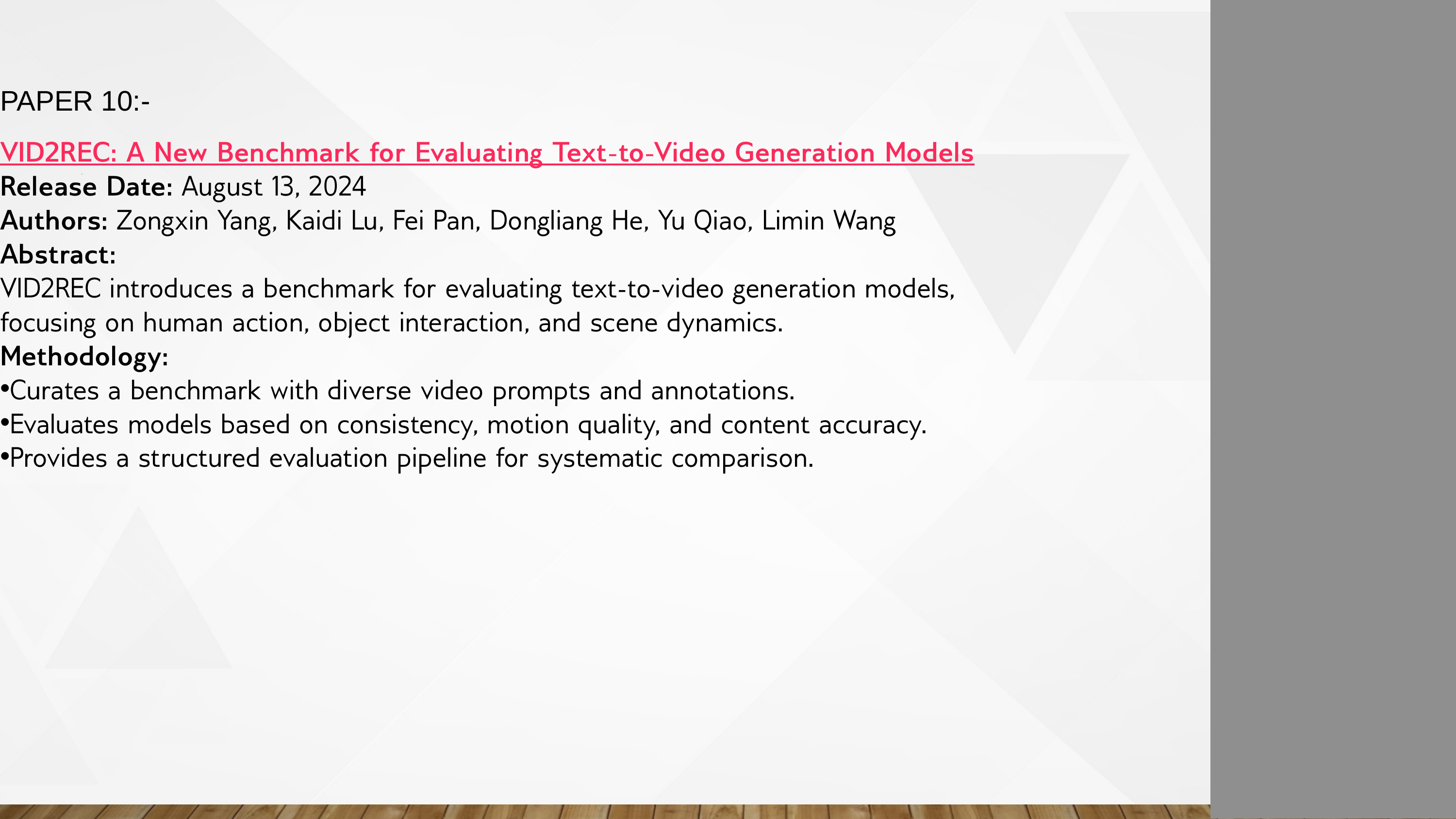

PAPER 10:-VID2REC: A New Benchmark for Evaluating Text-to-Video Generation Models
Release Date: August 13, 2024
Authors: Zongxin Yang, Kaidi Lu, Fei Pan, Dongliang He, Yu Qiao, Limin Wang
Abstract:
VID2REC introduces a benchmark for evaluating text-to-video generation models, focusing on human action, object interaction, and scene dynamics.
Methodology:
Curates a benchmark with diverse video prompts and annotations.
Evaluates models based on consistency, motion quality, and content accuracy.
Provides a structured evaluation pipeline for systematic comparison.